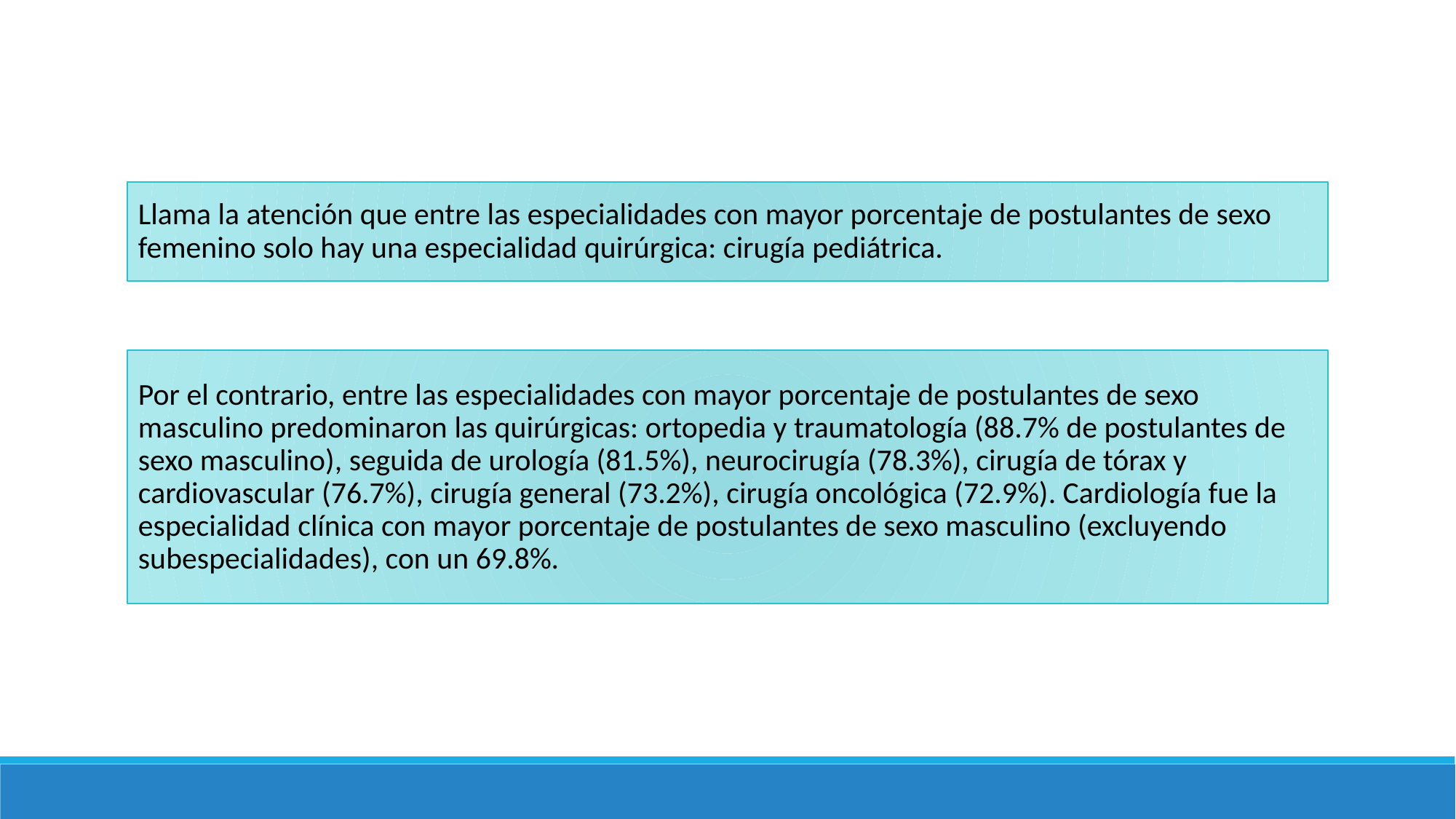

Llama la atención que entre las especialidades con mayor porcentaje de postulantes de sexo femenino solo hay una especialidad quirúrgica: cirugía pediátrica.
Por el contrario, entre las especialidades con mayor porcentaje de postulantes de sexo masculino predominaron las quirúrgicas: ortopedia y traumatología (88.7% de postulantes de sexo masculino), seguida de urología (81.5%), neurocirugía (78.3%), cirugía de tórax y cardiovascular (76.7%), cirugía general (73.2%), cirugía oncológica (72.9%). Cardiología fue la especialidad clínica con mayor porcentaje de postulantes de sexo masculino (excluyendo subespecialidades), con un 69.8%.